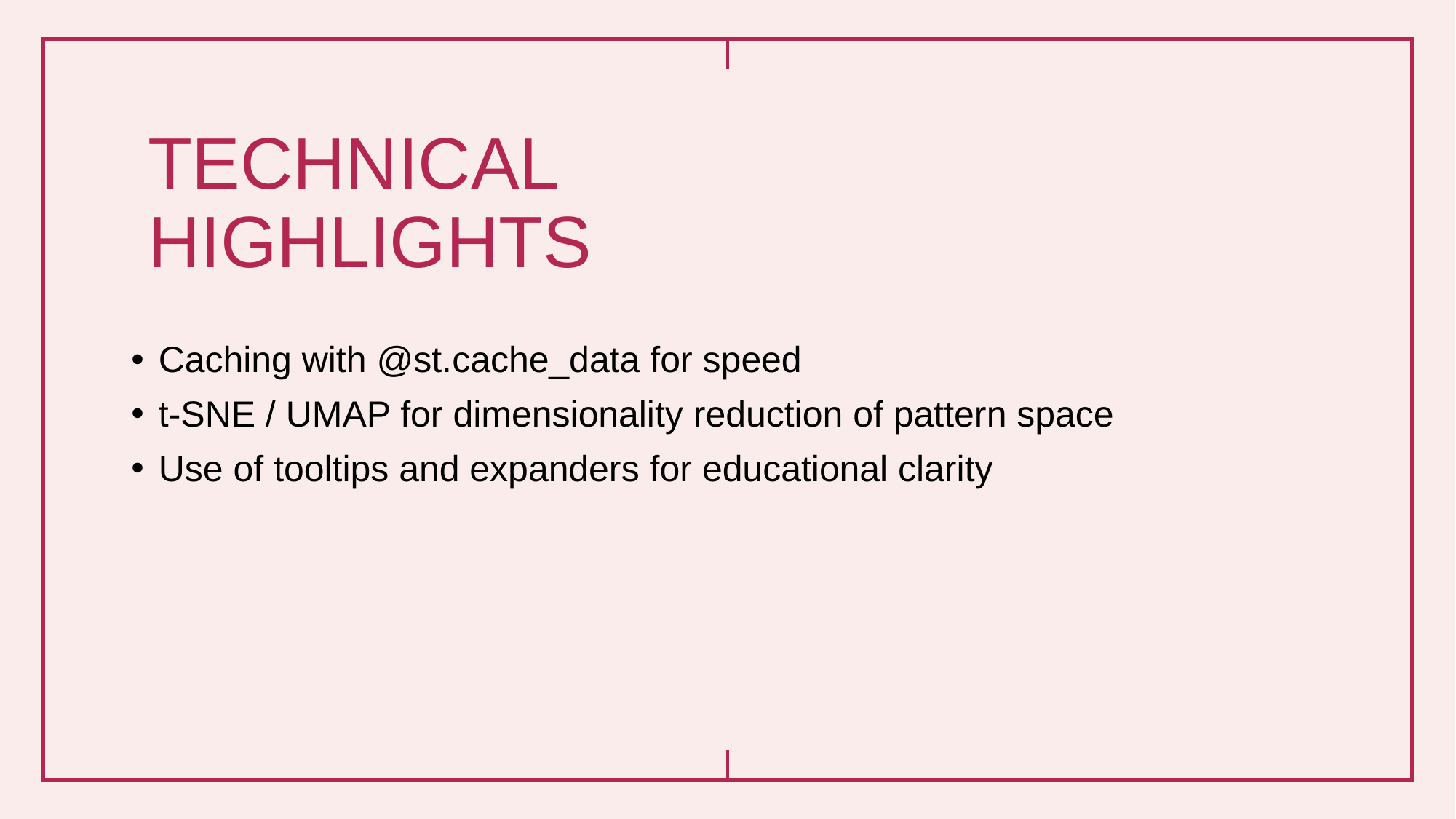

# TECHNICAL HIGHLIGHTS
Caching with @st.cache_data for speed
t-SNE / UMAP for dimensionality reduction of pattern space
Use of tooltips and expanders for educational clarity